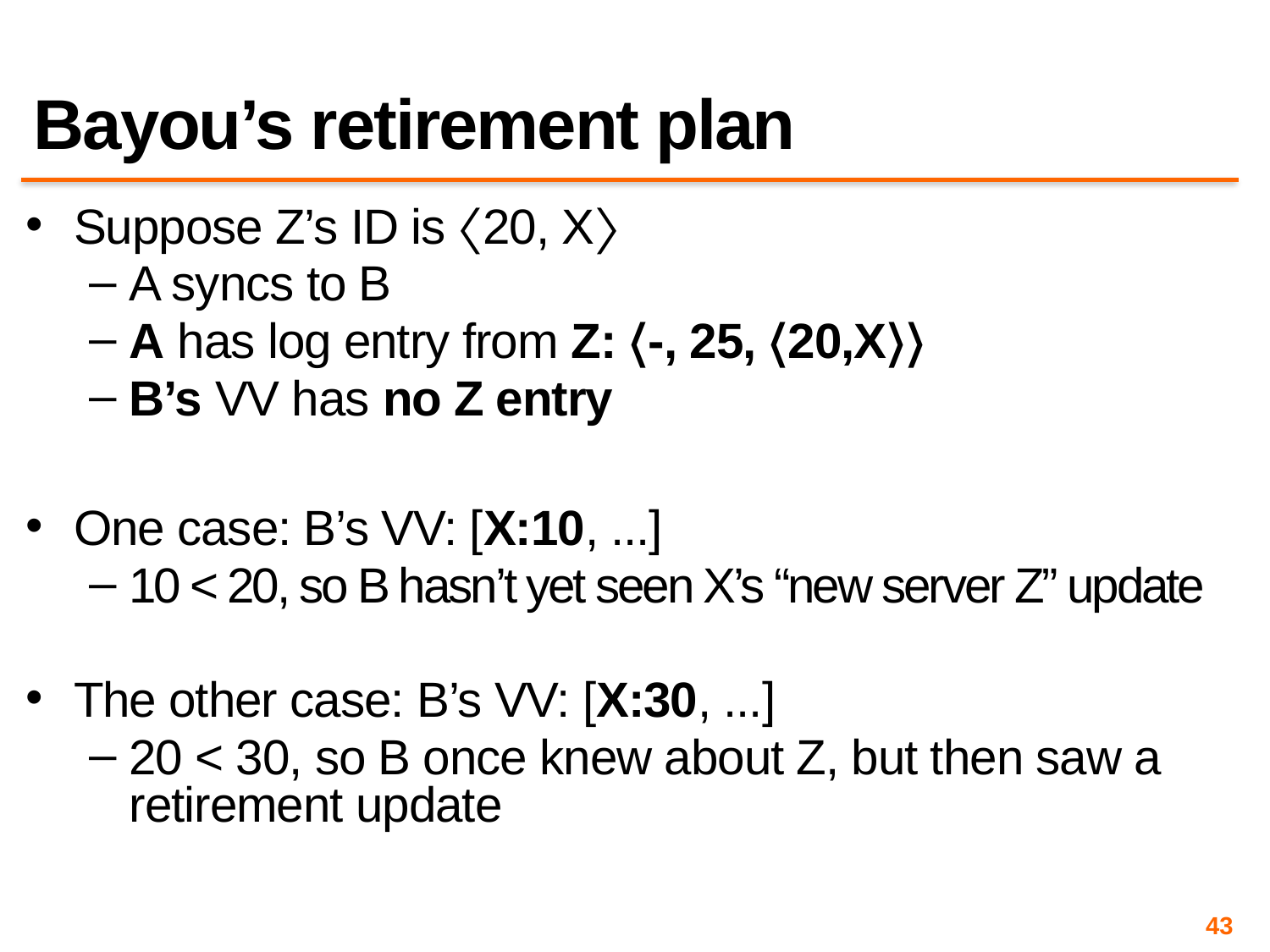

# Bayou’s retirement plan
Suppose Z’s ID is 〈20, X〉
A syncs to B
A has log entry from Z: 〈-, 25, 〈20,X〉〉
B’s VV has no Z entry

One case: B’s VV: [X:10, ...]
10 < 20, so B hasn’t yet seen X’s “new server Z” update

The other case: B’s VV: [X:30, ...]
20 < 30, so B once knew about Z, but then saw a retirement update
43